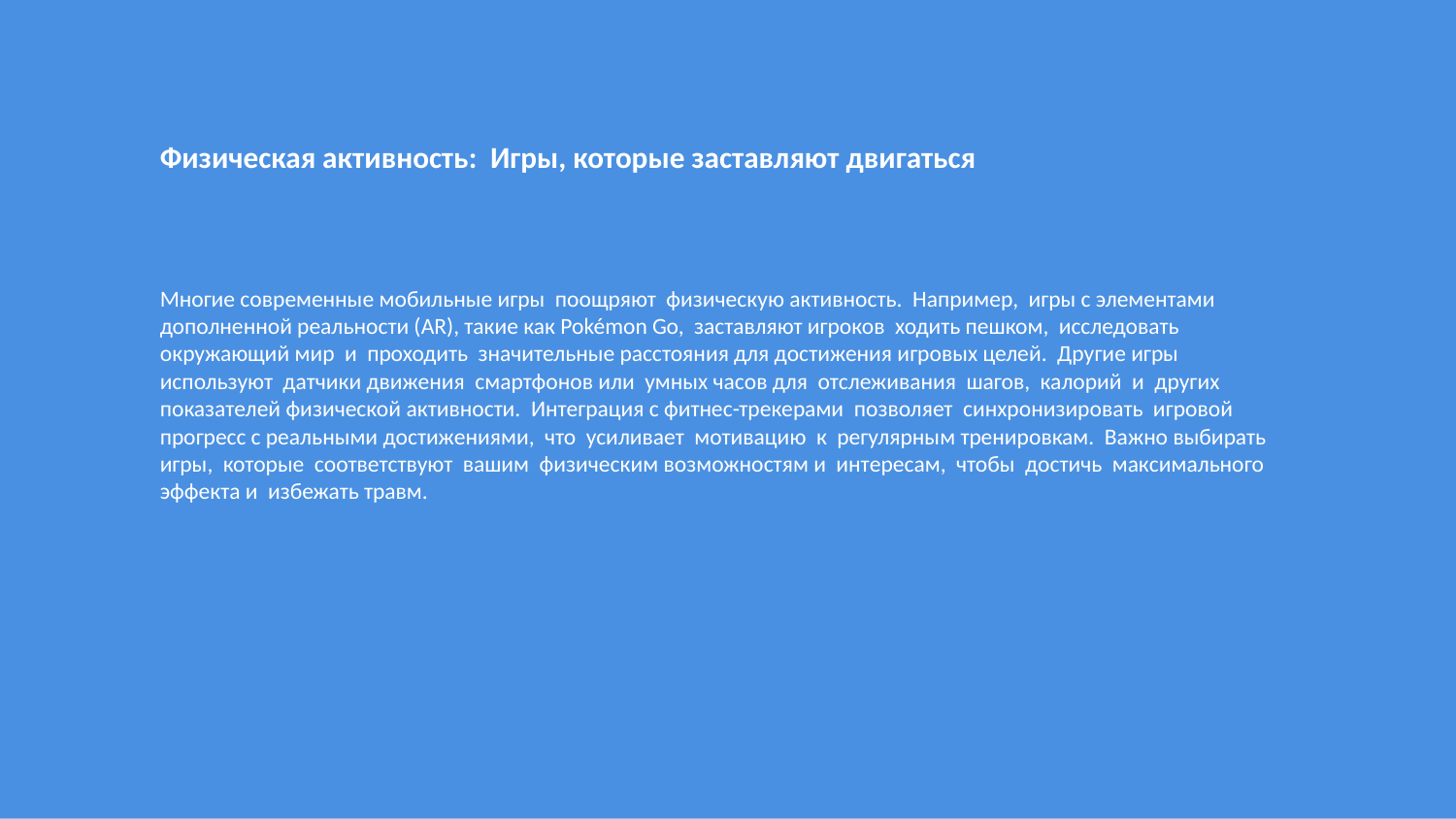

Физическая активность:  Игры, которые заставляют двигаться
Многие современные мобильные игры  поощряют  физическую активность.  Например,  игры с элементами дополненной реальности (AR), такие как Pokémon Go,  заставляют игроков  ходить пешком,  исследовать окружающий мир  и  проходить  значительные расстояния для достижения игровых целей.  Другие игры  используют  датчики движения  смартфонов или  умных часов для  отслеживания  шагов,  калорий  и  других показателей физической активности.  Интеграция с фитнес-трекерами  позволяет  синхронизировать  игровой прогресс с реальными достижениями,  что  усиливает  мотивацию  к  регулярным тренировкам.  Важно выбирать игры,  которые  соответствуют  вашим  физическим возможностям и  интересам,  чтобы  достичь  максимального эффекта и  избежать травм.